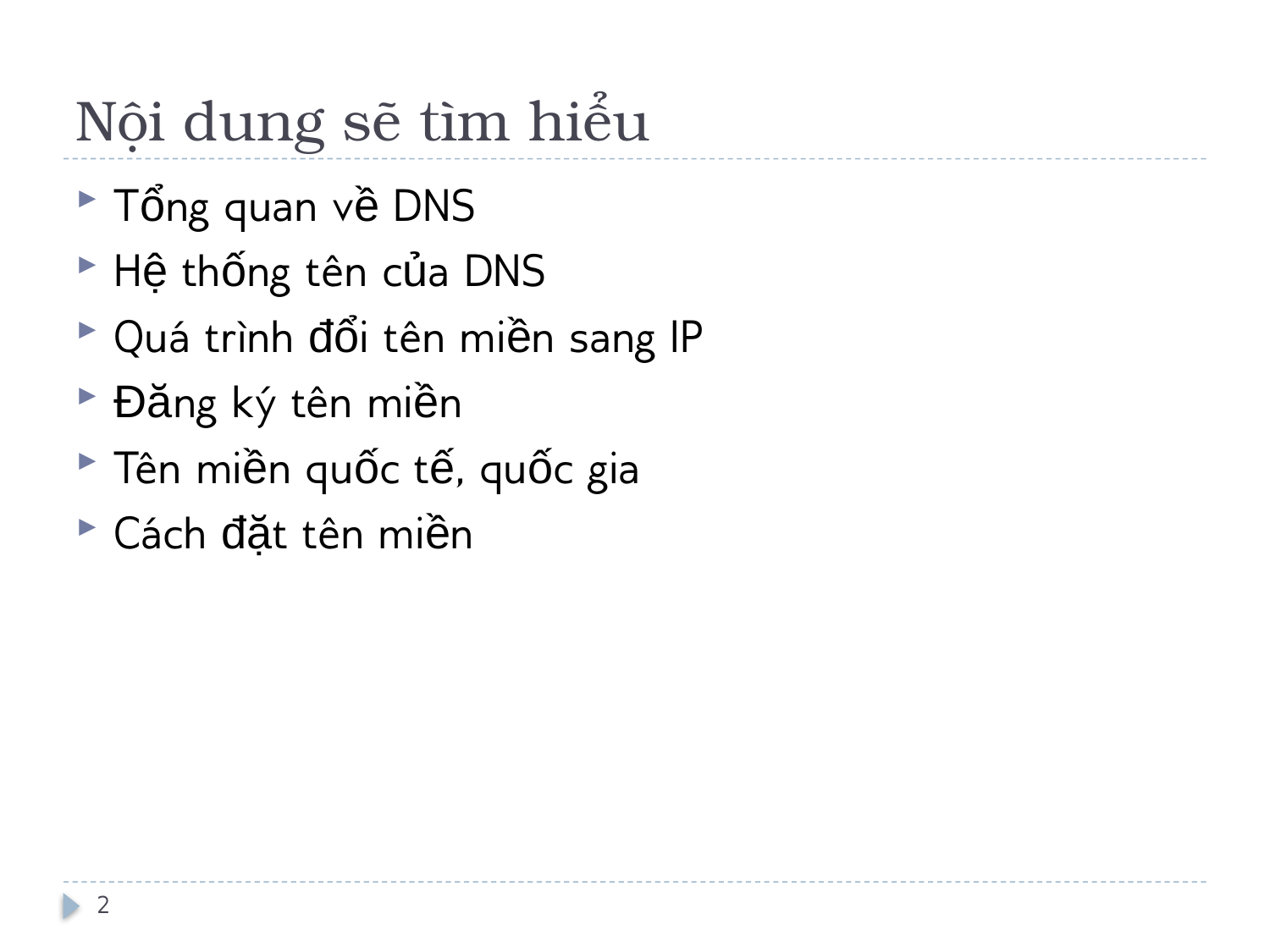

# Nội dung sẽ tìm hiểu
Tổng quan về DNS
Hệ thống tên của DNS
Quá trình đổi tên miền sang IP
Đăng ký tên miền
Tên miền quốc tế, quốc gia
Cách đặt tên miền
2